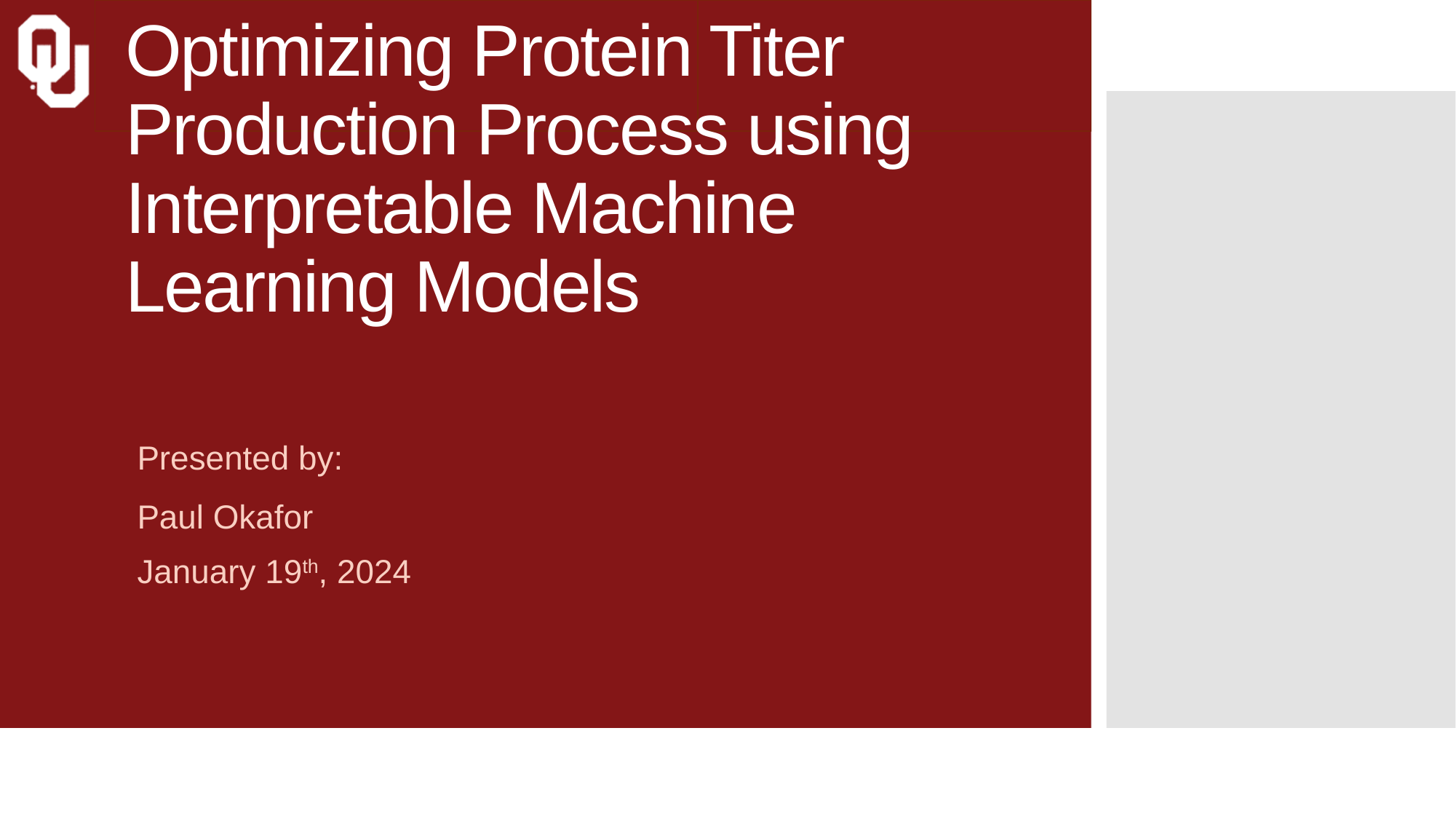

# Optimizing Protein Titer Production Process using Interpretable Machine Learning Models
Presented by:
Paul Okafor
January 19th, 2024